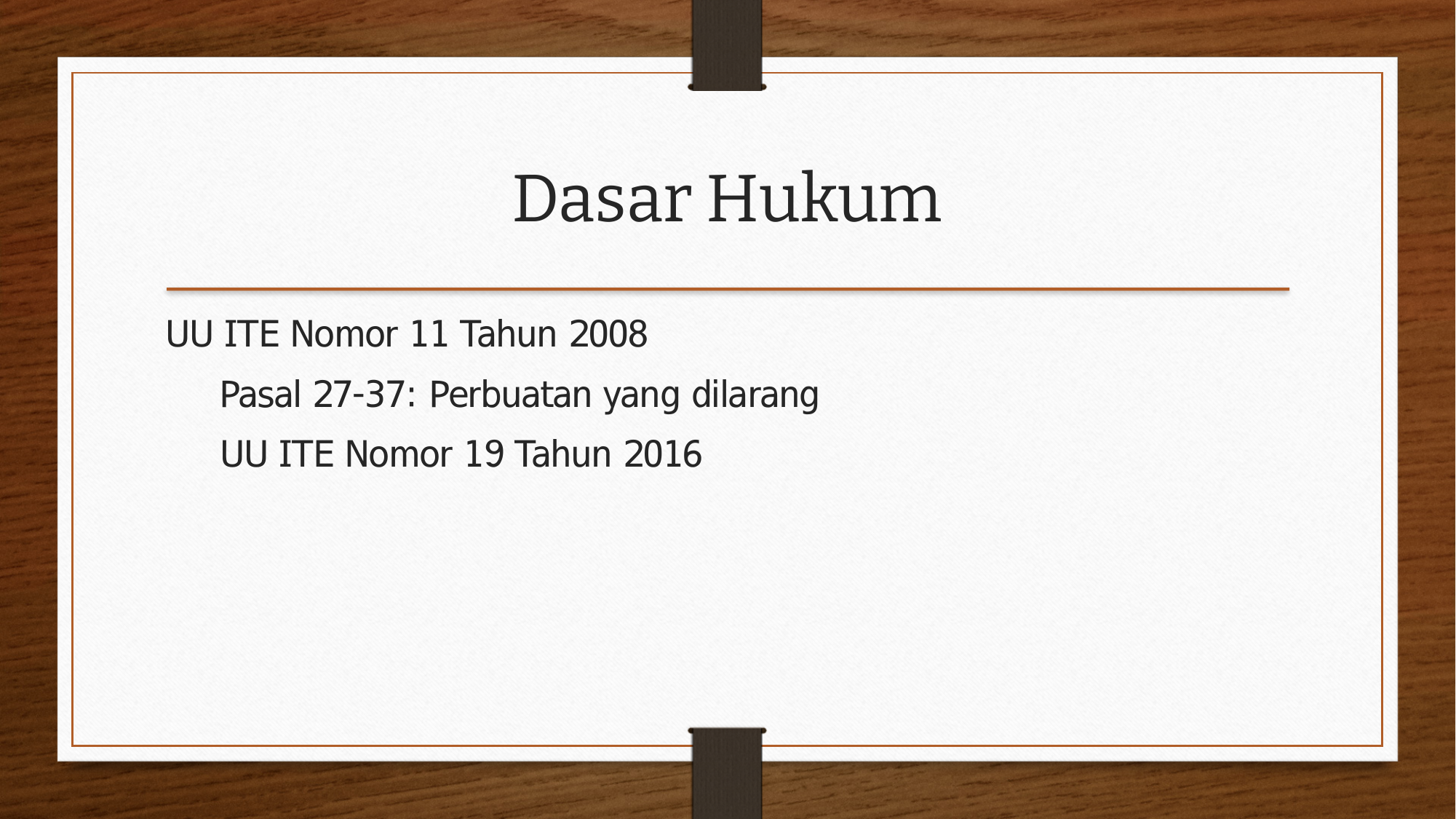

Dasar Hukum
UU ITE Nomor 11 Tahun 2008
Pasal 27-37: Perbuatan yang dilarang
UU ITE Nomor 19 Tahun 2016